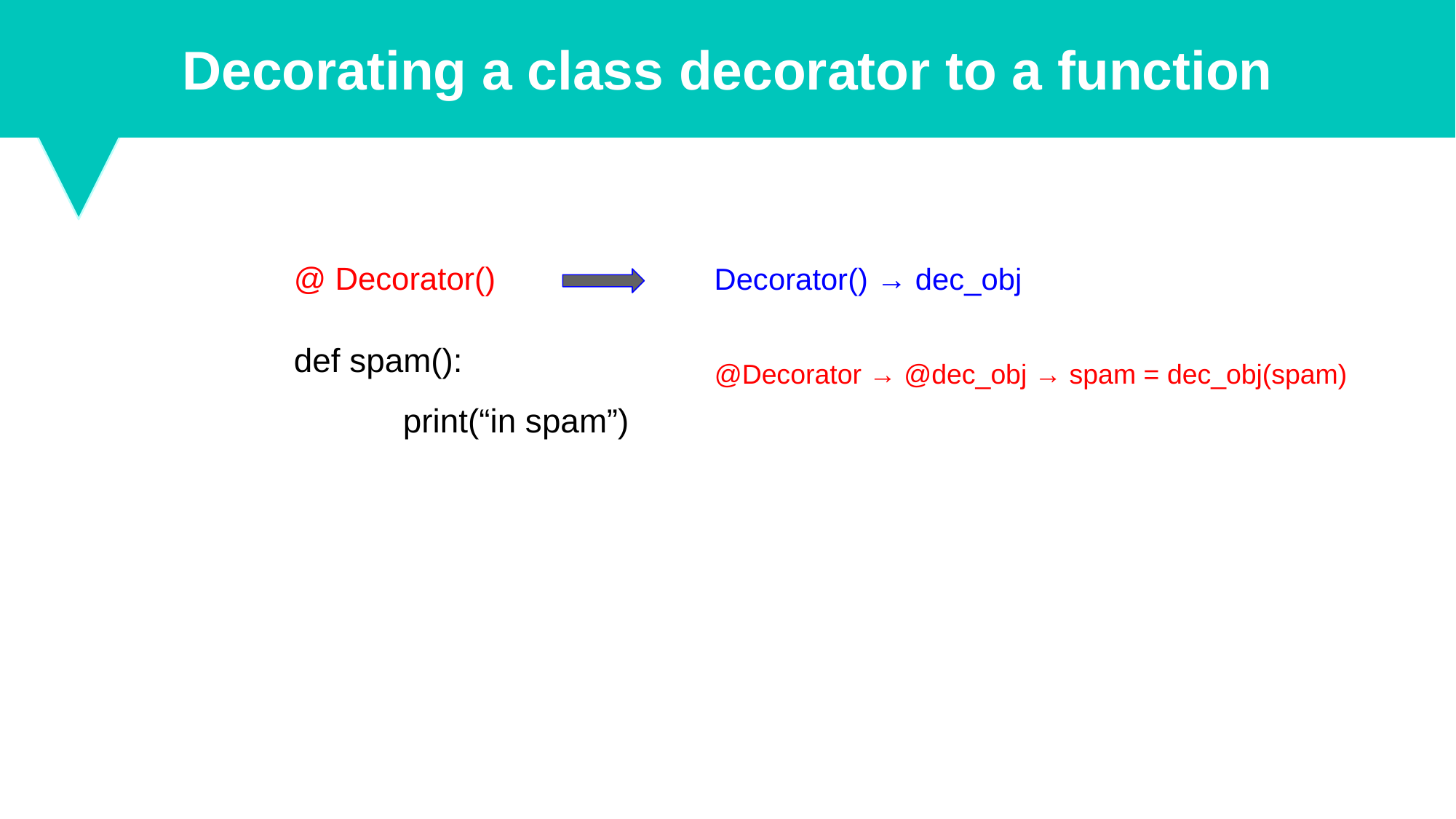

Decorating a class decorator to a function

@ Decorator()
Decorator() → dec_obj

def spam():
	print(“in spam”)
@Decorator → @dec_obj → spam = dec_obj(spam)